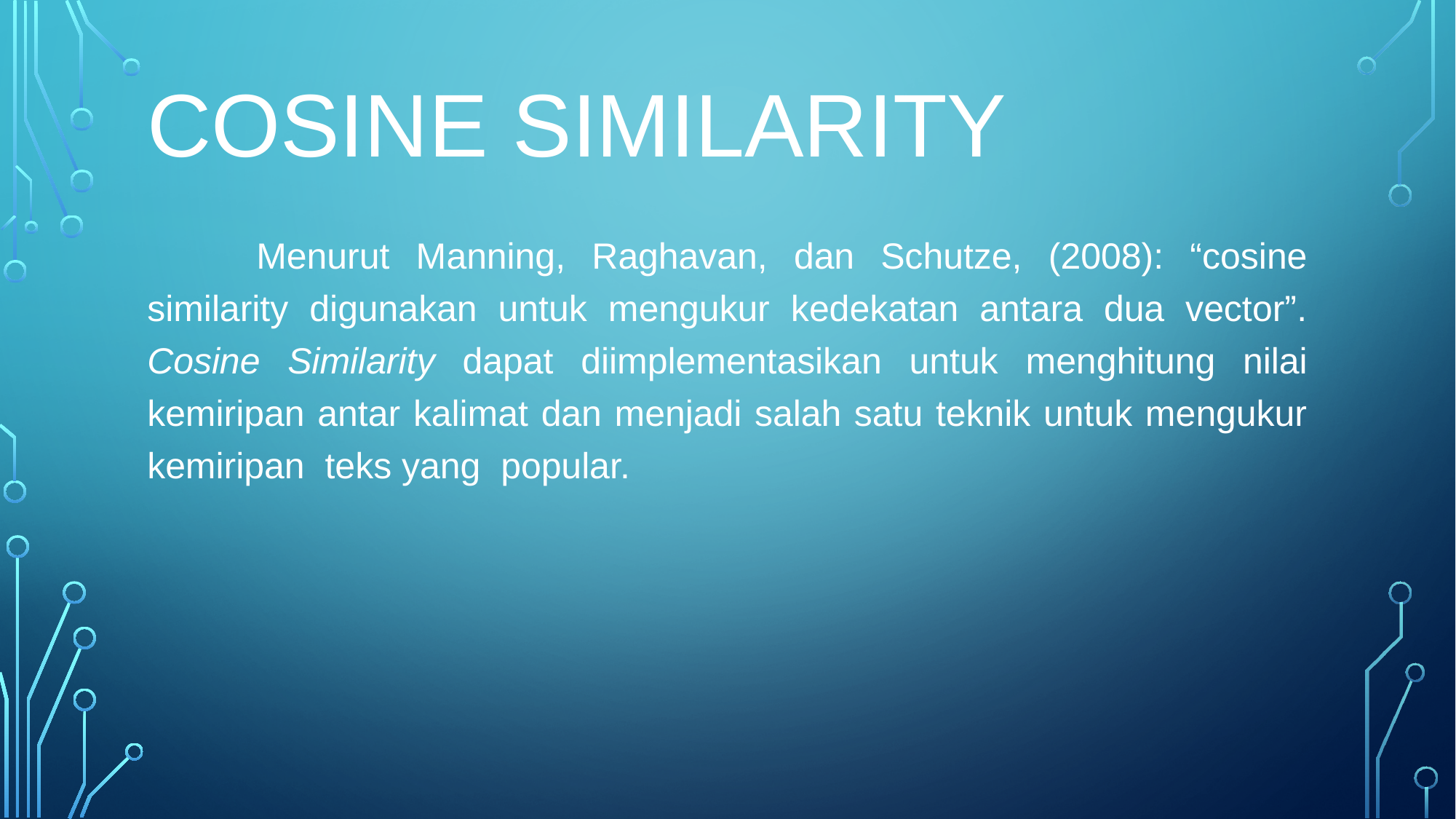

# Cosine similarity
	Menurut Manning, Raghavan, dan Schutze, (2008): “cosine similarity digunakan untuk mengukur kedekatan antara dua vector”. Cosine Similarity dapat diimplementasikan untuk menghitung nilai kemiripan antar kalimat dan menjadi salah satu teknik untuk mengukur kemiripan  teks yang  popular.